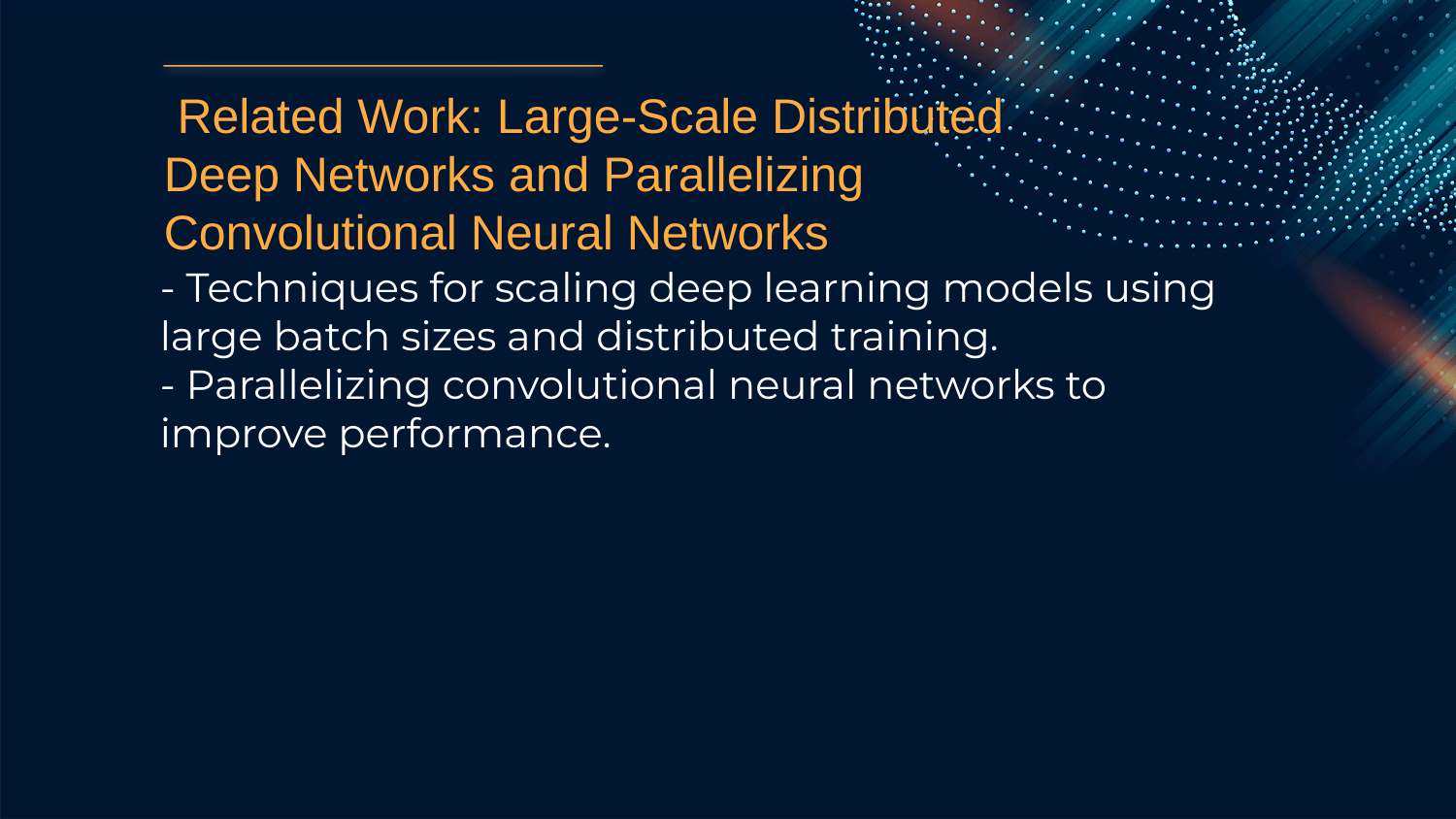

Related Work: Large-Scale Distributed Deep Networks and Parallelizing Convolutional Neural Networks

- Techniques for scaling deep learning models using large batch sizes and distributed training.
- Parallelizing convolutional neural networks to improve performance.